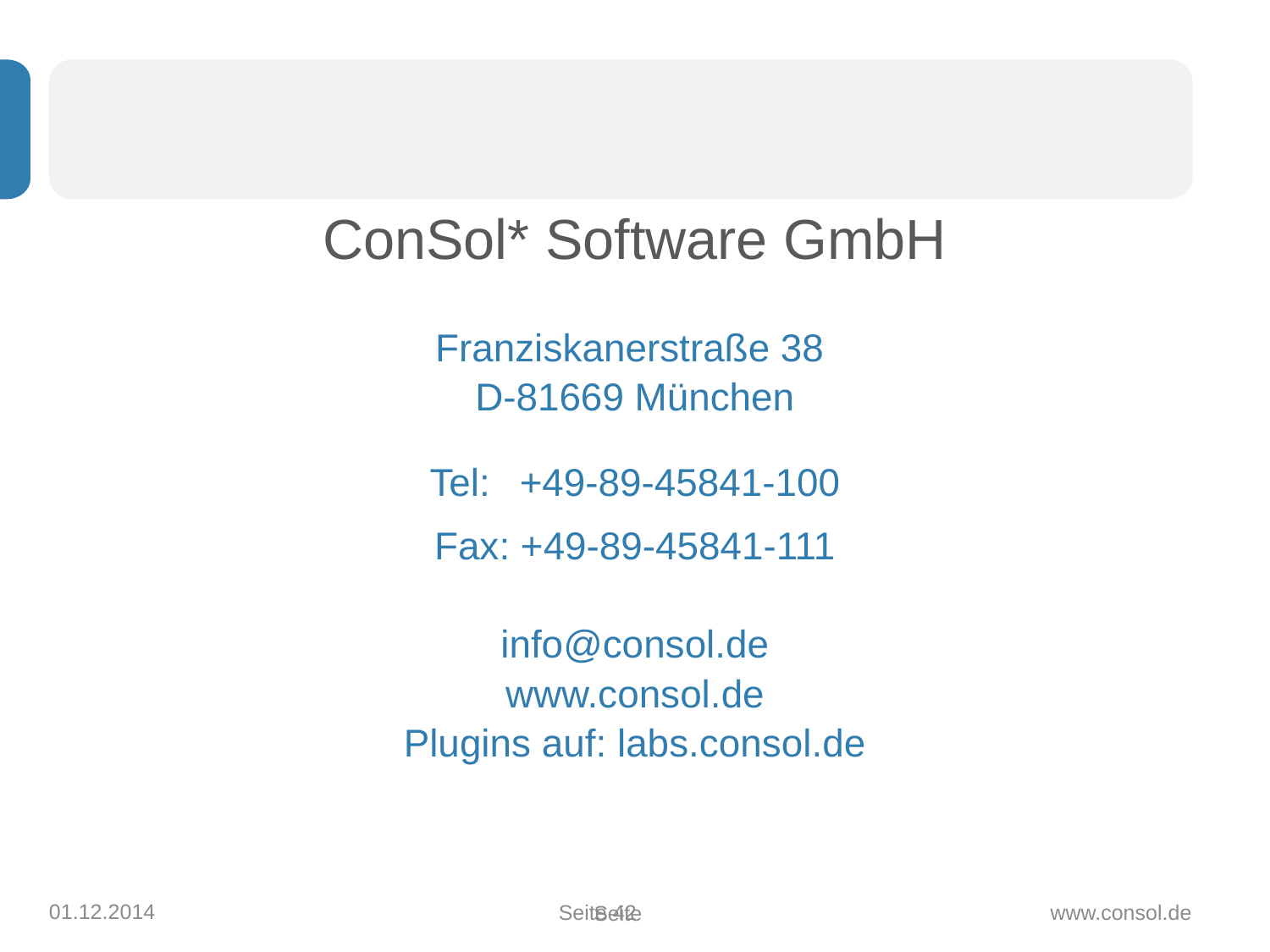

ConSol* Software GmbH

Franziskanerstraße 38
D-81669 München

Tel: +49-89-45841-100
Fax: +49-89-45841-111

info@consol.de
www.consol.de
Plugins auf: labs.consol.de
www.consol.de